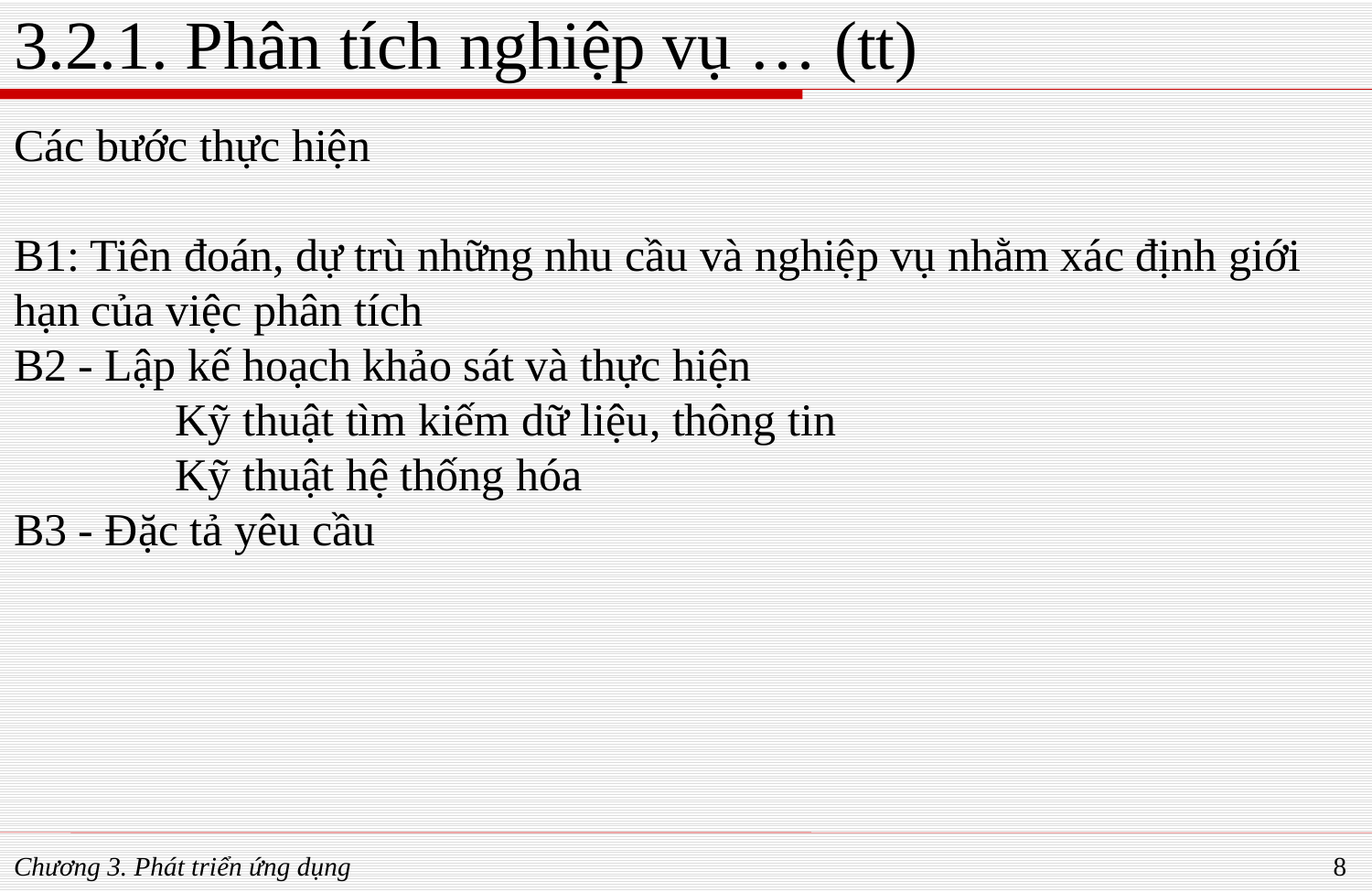

# 3.2.1. Phân tích nghiệp vụ … (tt)
Các bước thực hiện

B1: Tiên đoán, dự trù những nhu cầu và nghiệp vụ nhằm xác định giới hạn của việc phân tích
B2 - Lập kế hoạch khảo sát và thực hiện
Kỹ thuật tìm kiếm dữ liệu, thông tin
Kỹ thuật hệ thống hóa
B3 - Đặc tả yêu cầu

Chương 3. Phát triển ứng dụng
8